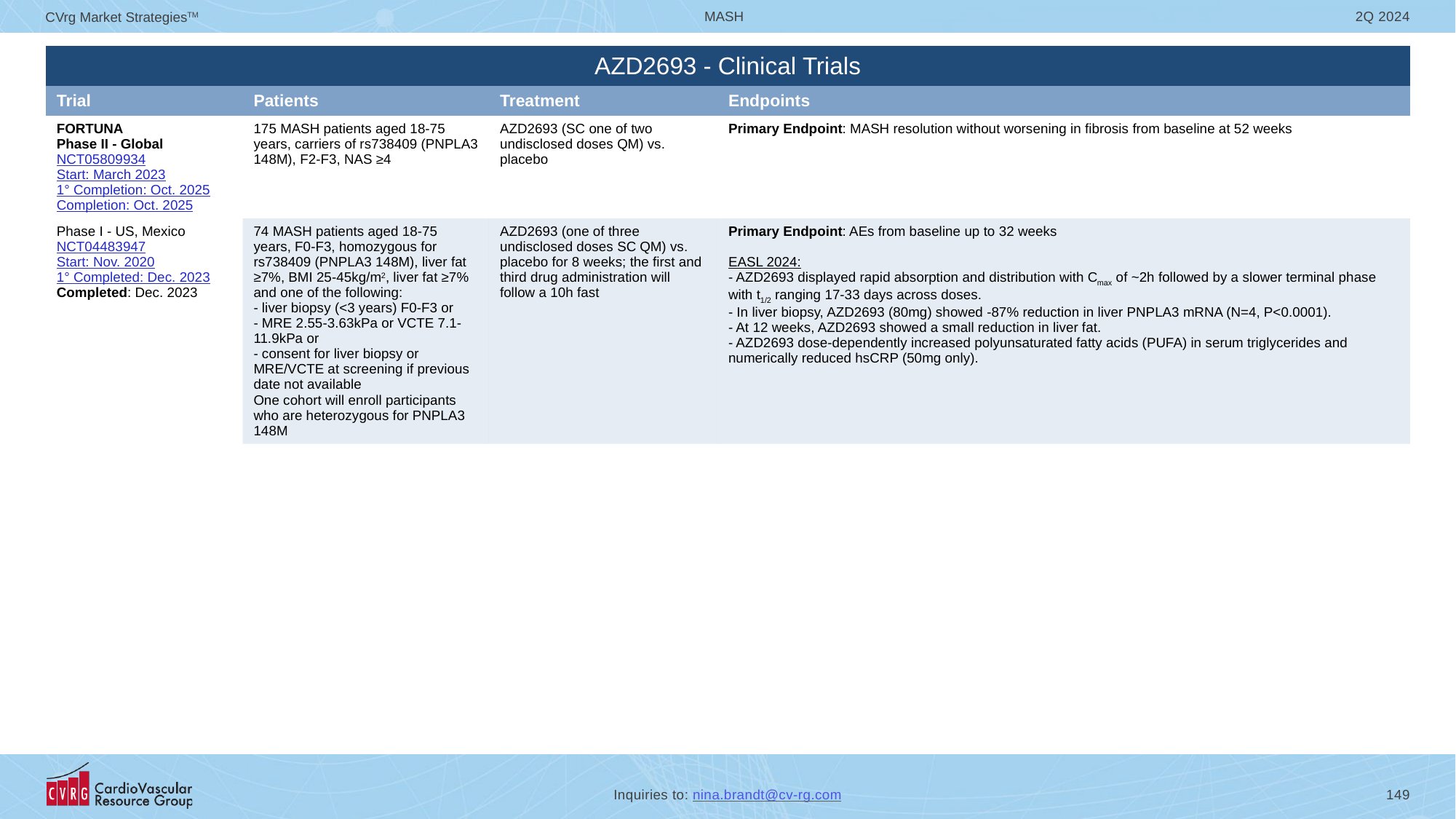

| AZD2693 - Clinical Trials |  |  |  |
| --- | --- | --- | --- |
| Trial | Patients | Treatment | Endpoints |
| FORTUNA Phase II - Global NCT05809934 Start: March 2023 1° Completion: Oct. 2025 Completion: Oct. 2025 | 175 MASH patients aged 18-75 years, carriers of rs738409 (PNPLA3 148M), F2-F3, NAS ≥4 | AZD2693 (SC one of two undisclosed doses QM) vs. placebo | Primary Endpoint: MASH resolution without worsening in fibrosis from baseline at 52 weeks |
| Phase I - US, Mexico NCT04483947 Start: Nov. 2020 1° Completed: Dec. 2023 Completed: Dec. 2023 | 74 MASH patients aged 18-75 years, F0-F3, homozygous for rs738409 (PNPLA3 148M), liver fat ≥7%, BMI 25-45kg/m2, liver fat ≥7% and one of the following: - liver biopsy (<3 years) F0-F3 or - MRE 2.55-3.63kPa or VCTE 7.1-11.9kPa or - consent for liver biopsy or MRE/VCTE at screening if previous date not available One cohort will enroll participants who are heterozygous for PNPLA3 148M | AZD2693 (one of three undisclosed doses SC QM) vs. placebo for 8 weeks; the first and third drug administration will follow a 10h fast | Primary Endpoint: AEs from baseline up to 32 weeks EASL 2024: - AZD2693 displayed rapid absorption and distribution with Cmax of ~2h followed by a slower terminal phase with t1/2 ranging 17-33 days across doses. - In liver biopsy, AZD2693 (80mg) showed -87% reduction in liver PNPLA3 mRNA (N=4, P<0.0001). - At 12 weeks, AZD2693 showed a small reduction in liver fat. - AZD2693 dose-dependently increased polyunsaturated fatty acids (PUFA) in serum triglycerides and numerically reduced hsCRP (50mg only). |